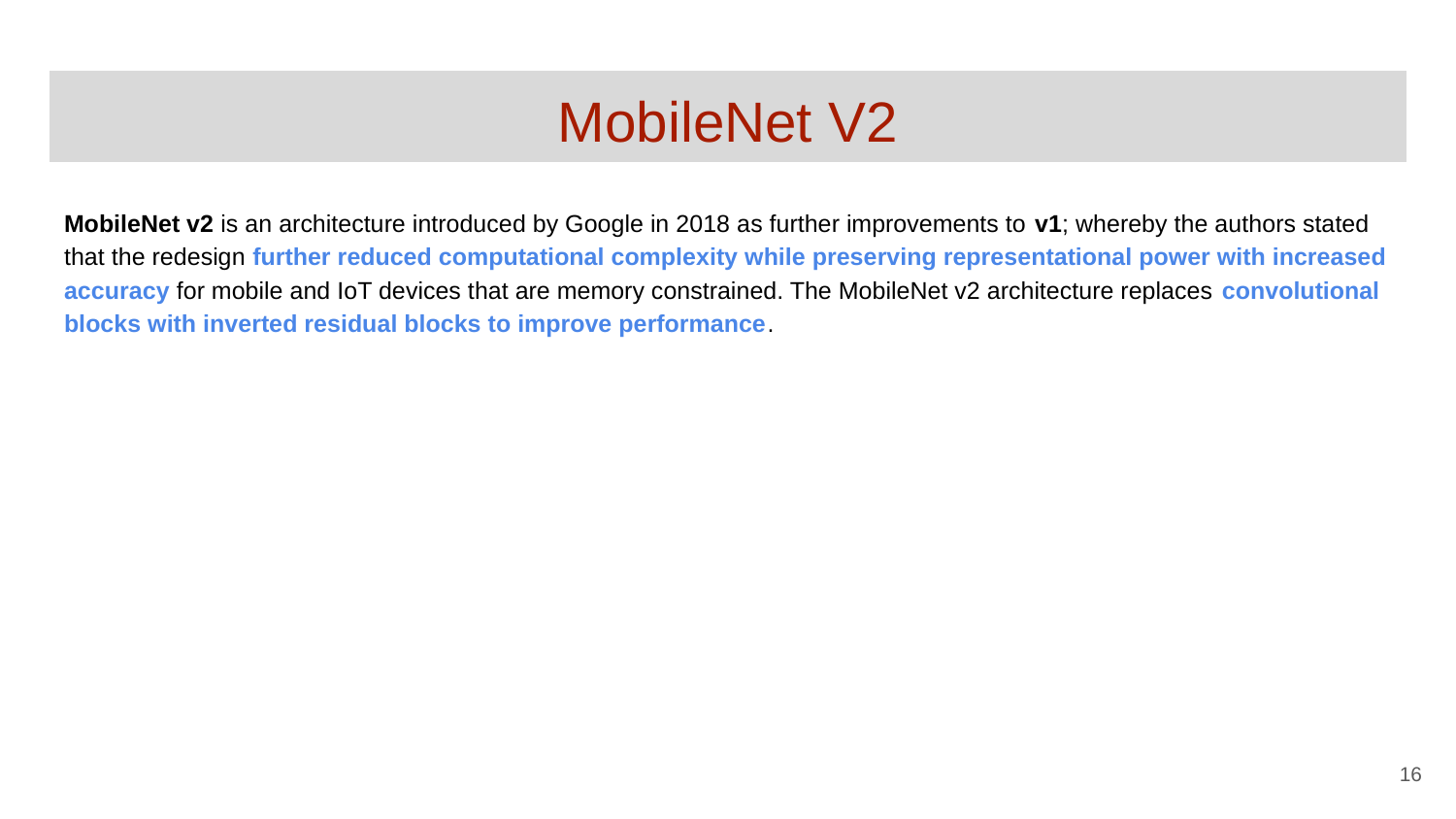

# MobileNet V2
MobileNet v2 is an architecture introduced by Google in 2018 as further improvements to v1; whereby the authors stated that the redesign further reduced computational complexity while preserving representational power with increased accuracy for mobile and IoT devices that are memory constrained. The MobileNet v2 architecture replaces convolutional blocks with inverted residual blocks to improve performance.

16